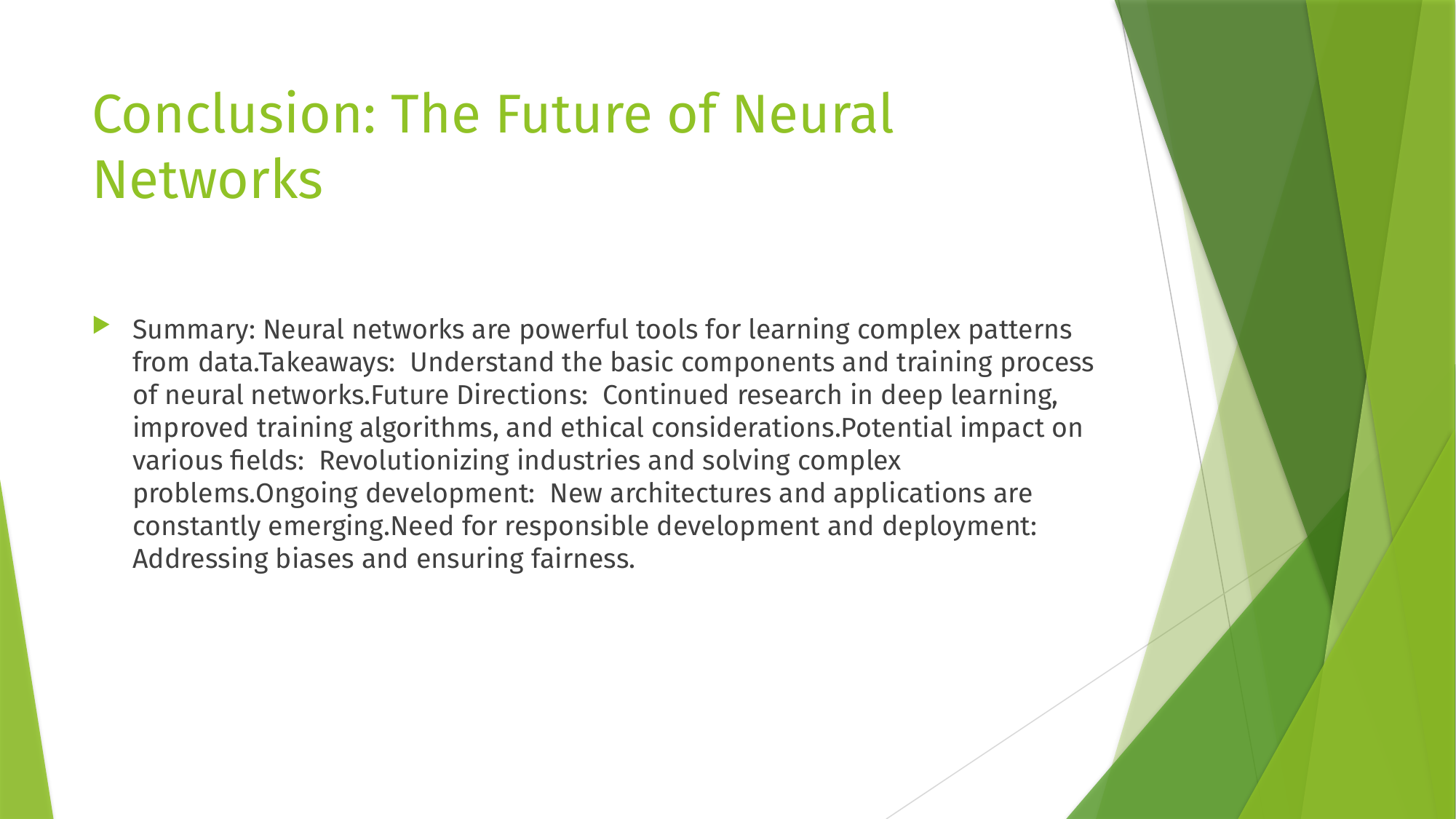

# Conclusion: The Future of Neural Networks

Summary: Neural networks are powerful tools for learning complex patterns from data.Takeaways:  Understand the basic components and training process of neural networks.Future Directions:  Continued research in deep learning, improved training algorithms, and ethical considerations.Potential impact on various fields:  Revolutionizing industries and solving complex problems.Ongoing development:  New architectures and applications are constantly emerging.Need for responsible development and deployment:  Addressing biases and ensuring fairness.